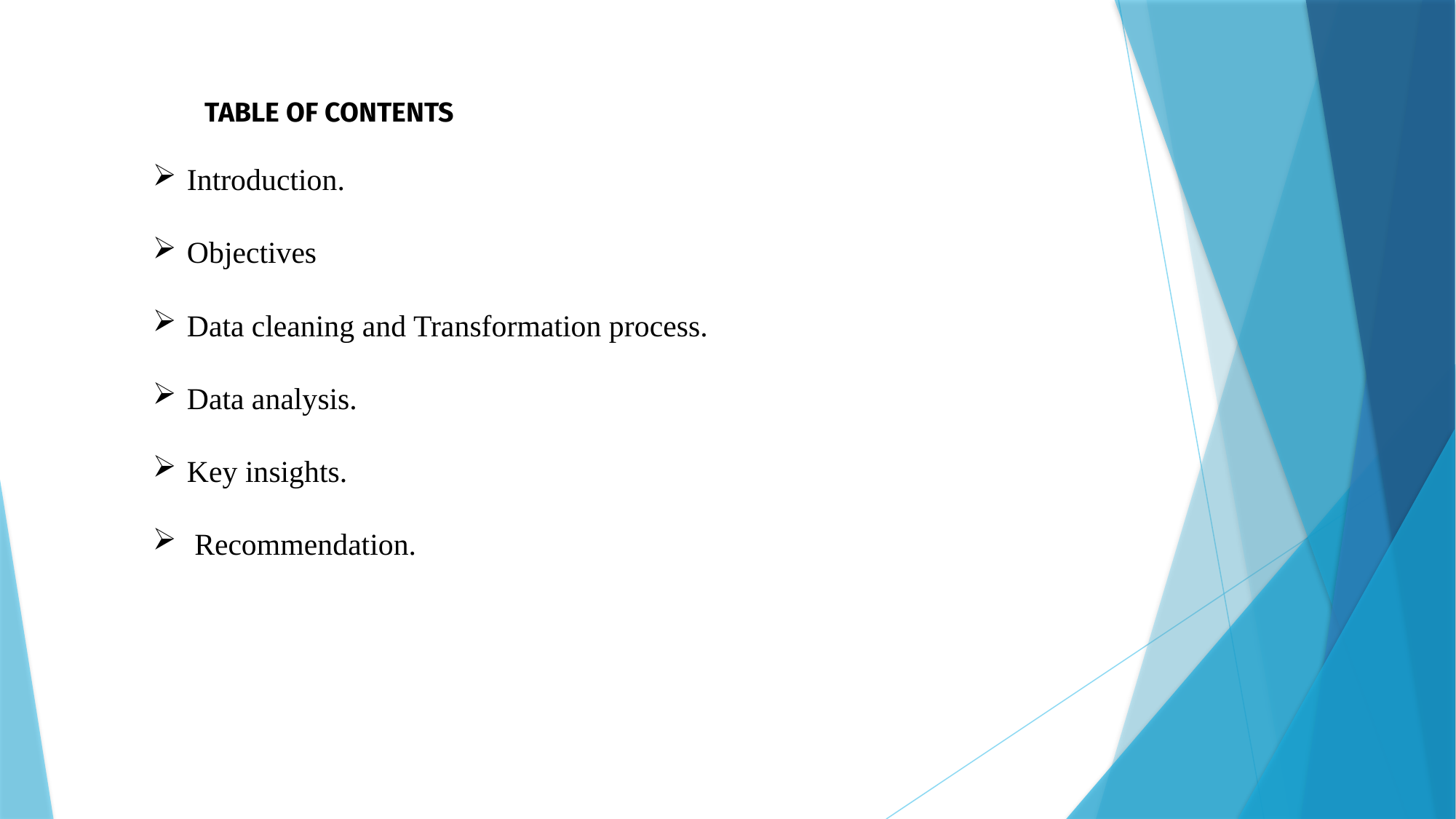

TABLE OF CONTENTS
Introduction.

Objectives

Data cleaning and Transformation process.

Data analysis.

Key insights.

 Recommendation.